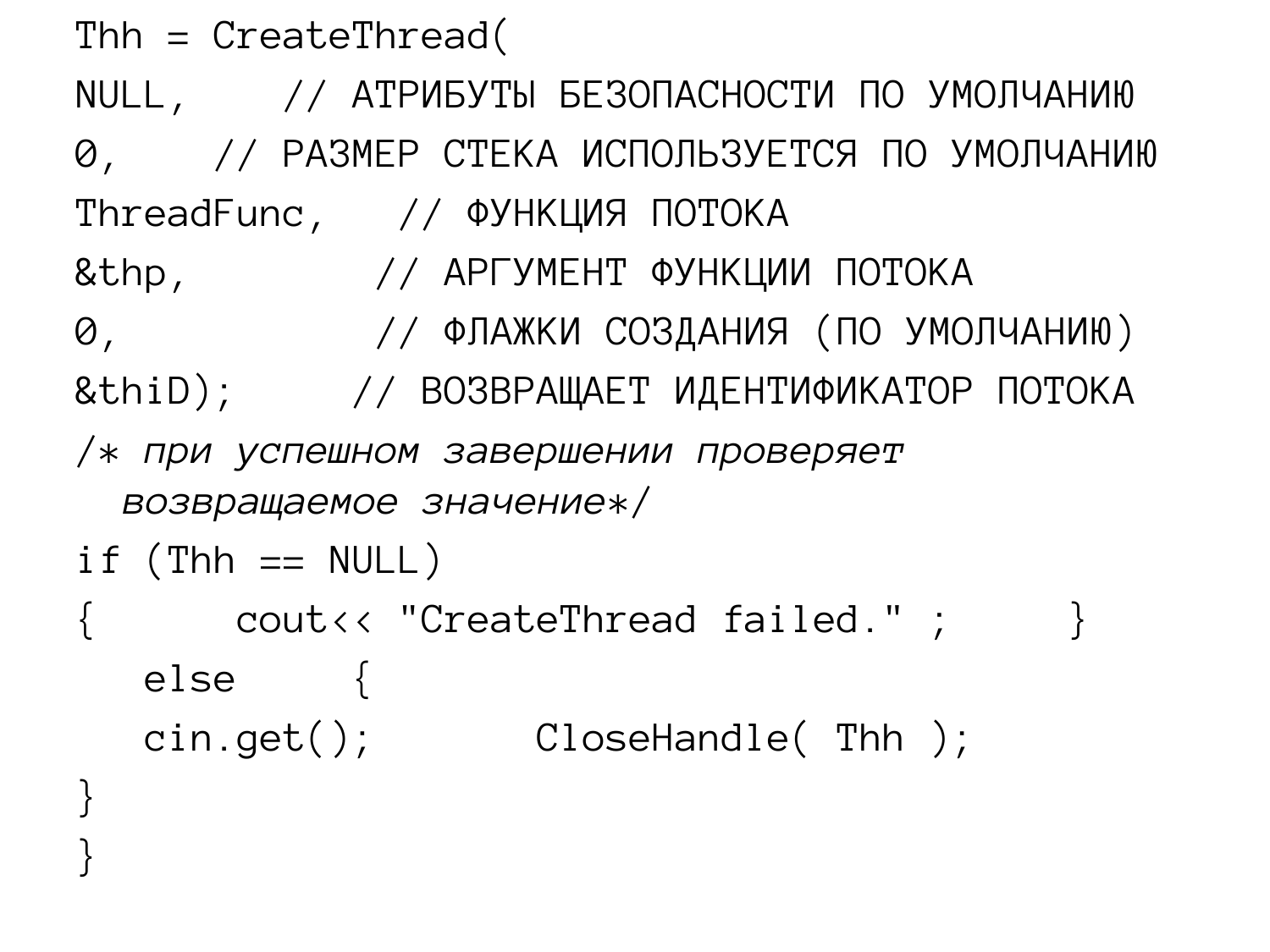

thh = CreateThread(
NULL,    // атрибуты безопасности по умолчанию
0,    // размер стека используется по умолчанию
ThreadFunc,   // функция потока
&thp,        // аргумент функции потока
0,           // флажки создания (по умолчанию)
&thiD);     // возвращает идентификатор потока
/* при успешном завершении проверяет возвращаемое значение*/
if (thh == NULL)
{      cout<< "CreateThread failed." ;     }
   else     {
   cin.get();       CloseHandle( Thh );
}
}